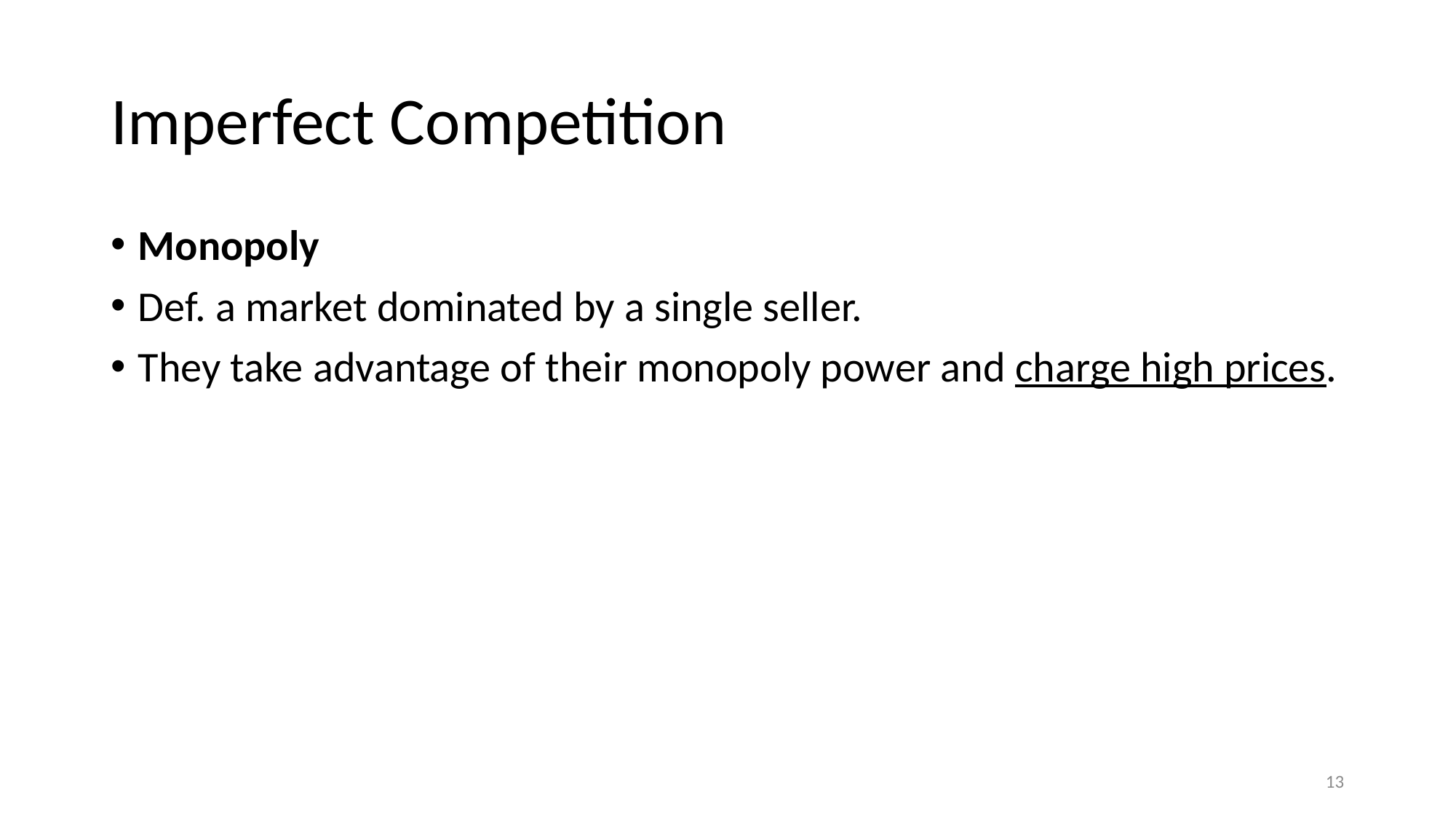

# Imperfect Competition
Monopoly
Def. a market dominated by a single seller.
They take advantage of their monopoly power and charge high prices.

13